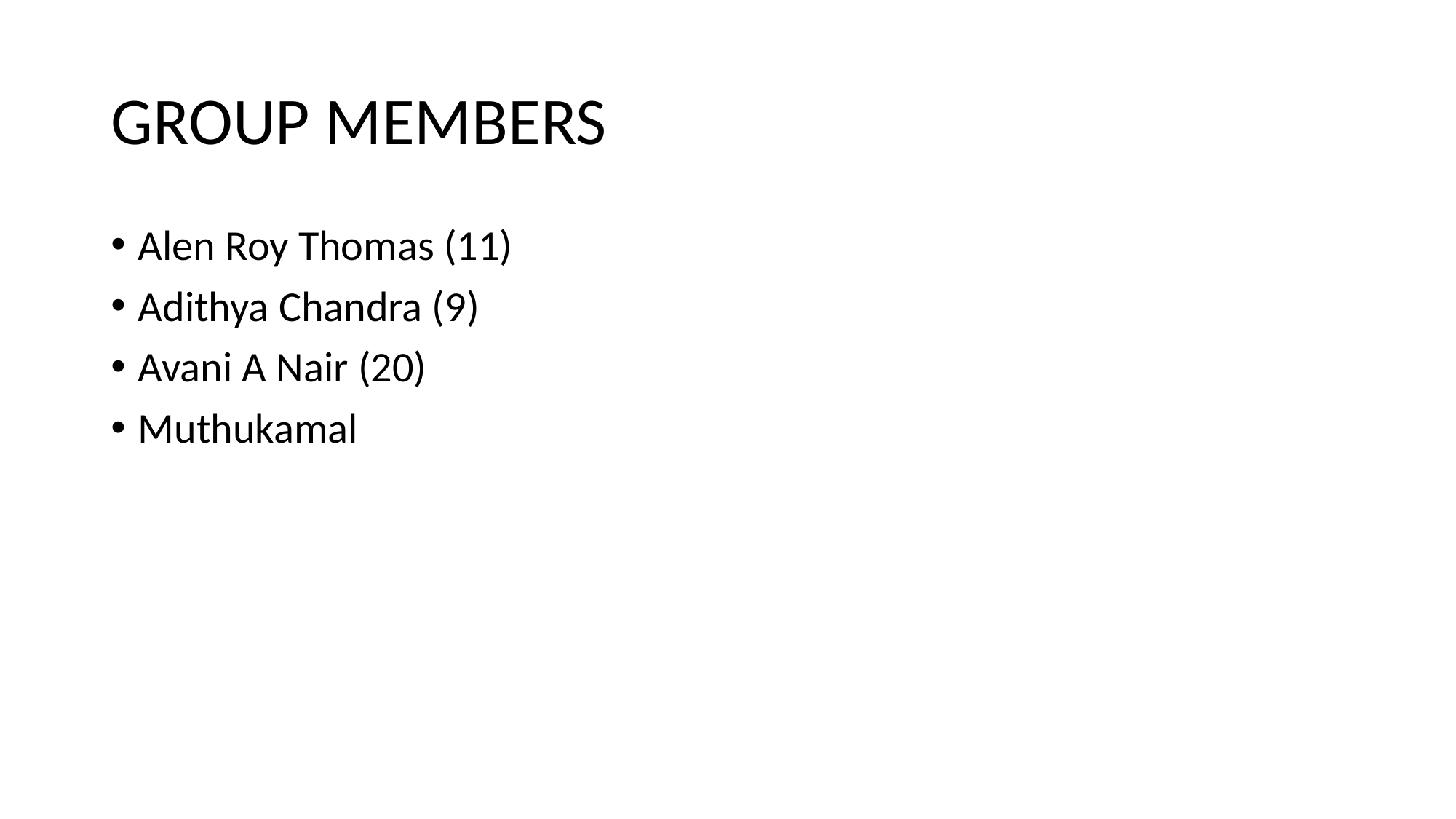

# GROUP MEMBERS
Alen Roy Thomas (11)
Adithya Chandra (9)
Avani A Nair (20)
Muthukamal